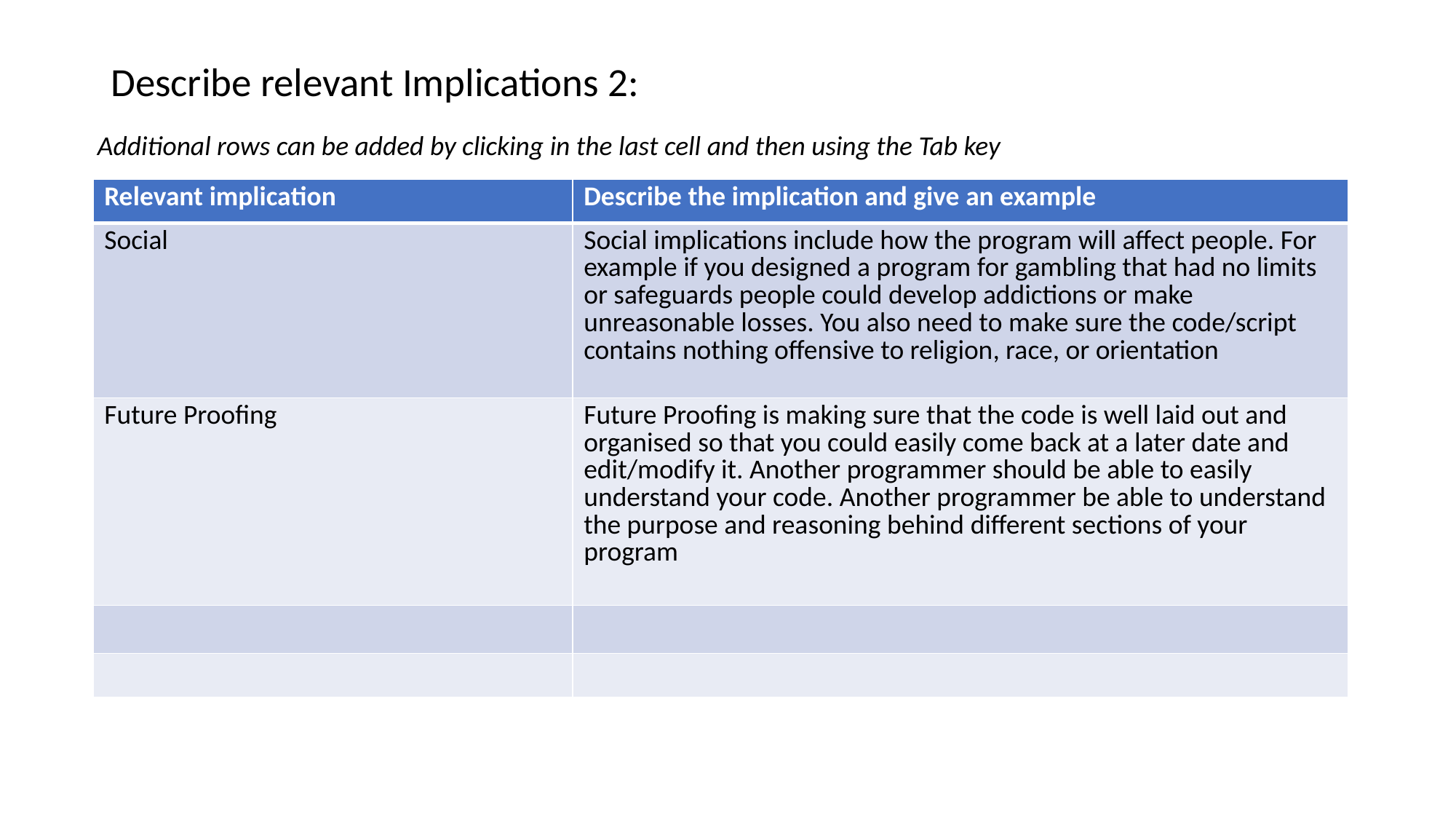

# Describe relevant Implications 2:
Additional rows can be added by clicking in the last cell and then using the Tab key
| Relevant implication | Describe the implication and give an example |
| --- | --- |
| Social | Social implications include how the program will affect people. For example if you designed a program for gambling that had no limits or safeguards people could develop addictions or make unreasonable losses. You also need to make sure the code/script contains nothing offensive to religion, race, or orientation |
| Future Proofing | Future Proofing is making sure that the code is well laid out and organised so that you could easily come back at a later date and edit/modify it. Another programmer should be able to easily understand your code. Another programmer be able to understand the purpose and reasoning behind different sections of your program |
|  |  |
|  |  |